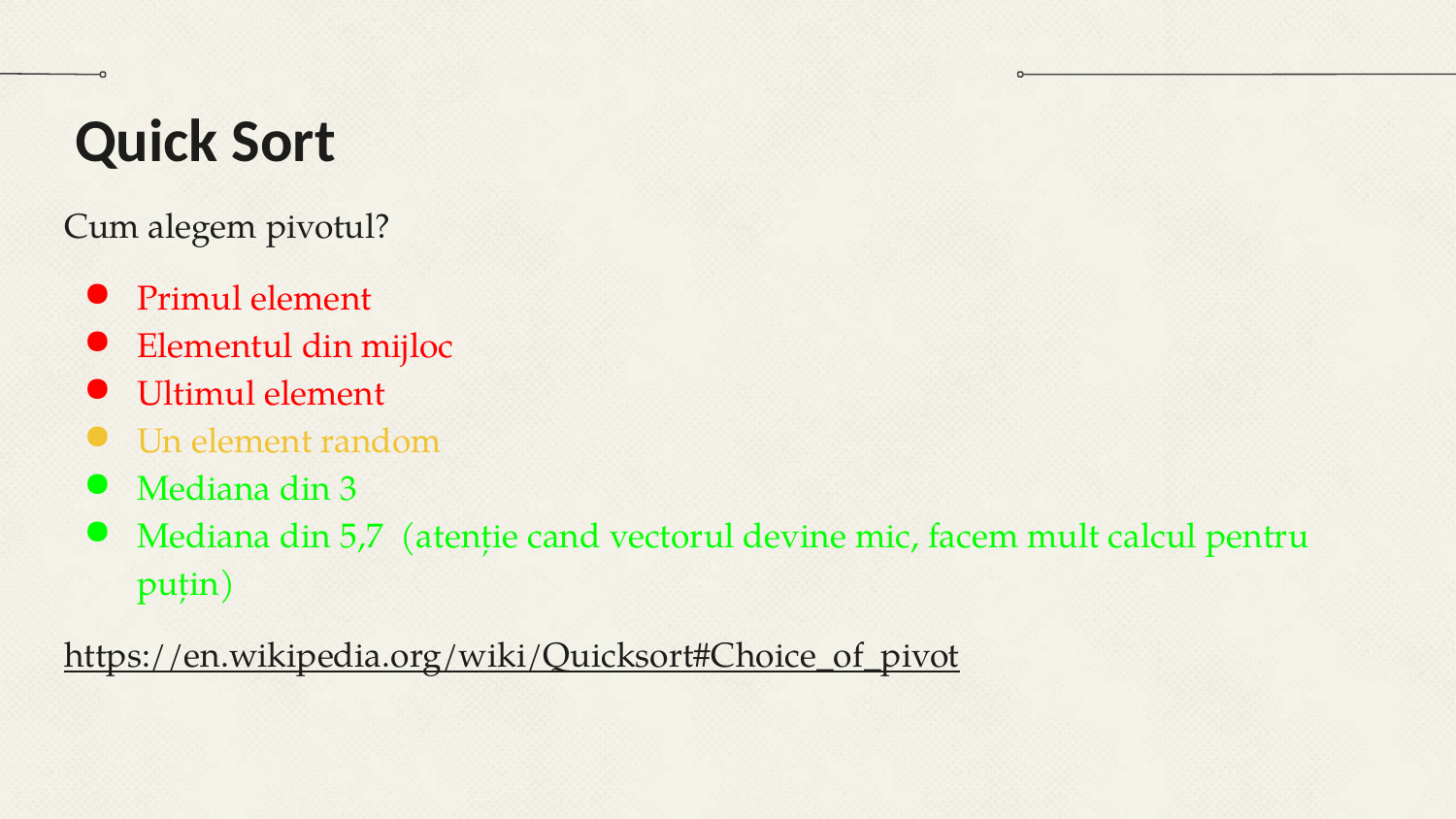

# Quick Sort
Cum alegem pivotul?
Primul element
Elementul din mijloc
Ultimul element
Un element random
Mediana din 3
Mediana din 5,7  (atenție cand vectorul devine mic, facem mult calcul pentru puțin)
https://en.wikipedia.org/wiki/Quicksort#Choice_of_pivot